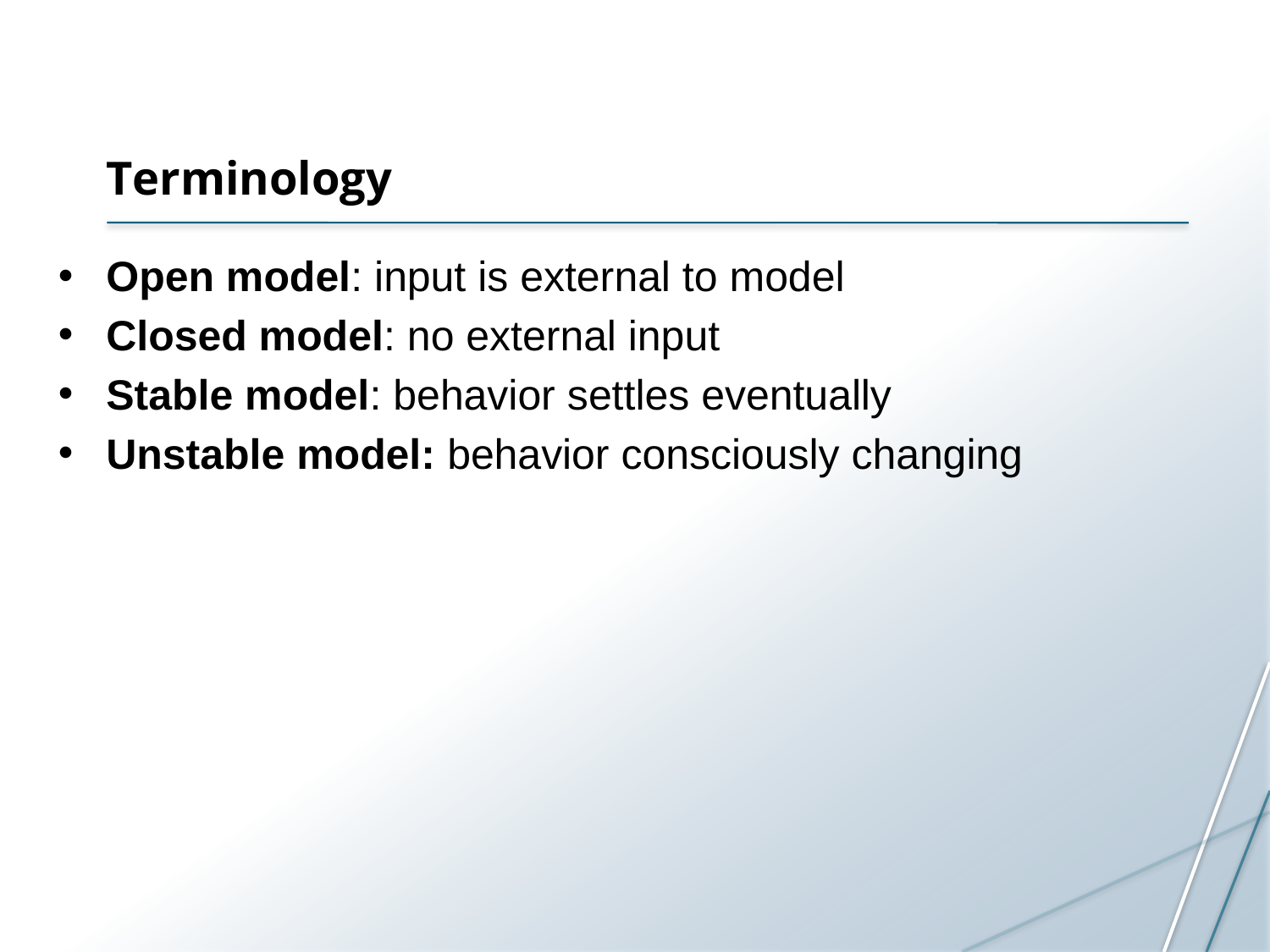

# Terminology
Open model: input is external to model
Closed model: no external input
Stable model: behavior settles eventually
Unstable model: behavior consciously changing